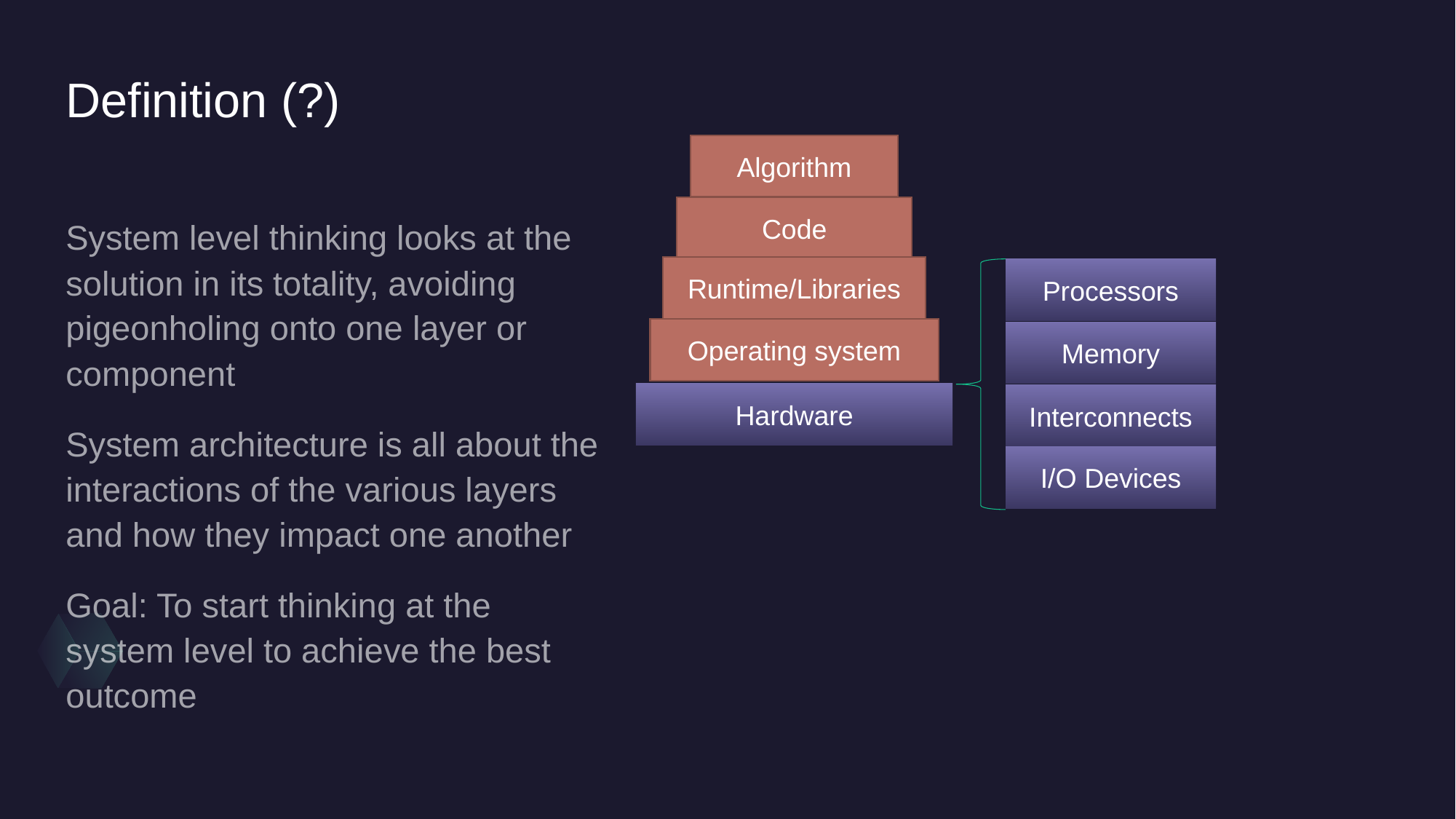

# Definition (?)
Algorithm
Code
System level thinking looks at the solution in its totality, avoiding pigeonholing onto one layer or component
System architecture is all about the interactions of the various layers and how they impact one another
Goal: To start thinking at the system level to achieve the best outcome
Runtime/Libraries

Processors
Operating system
Memory
Hardware
Interconnects
I/O Devices